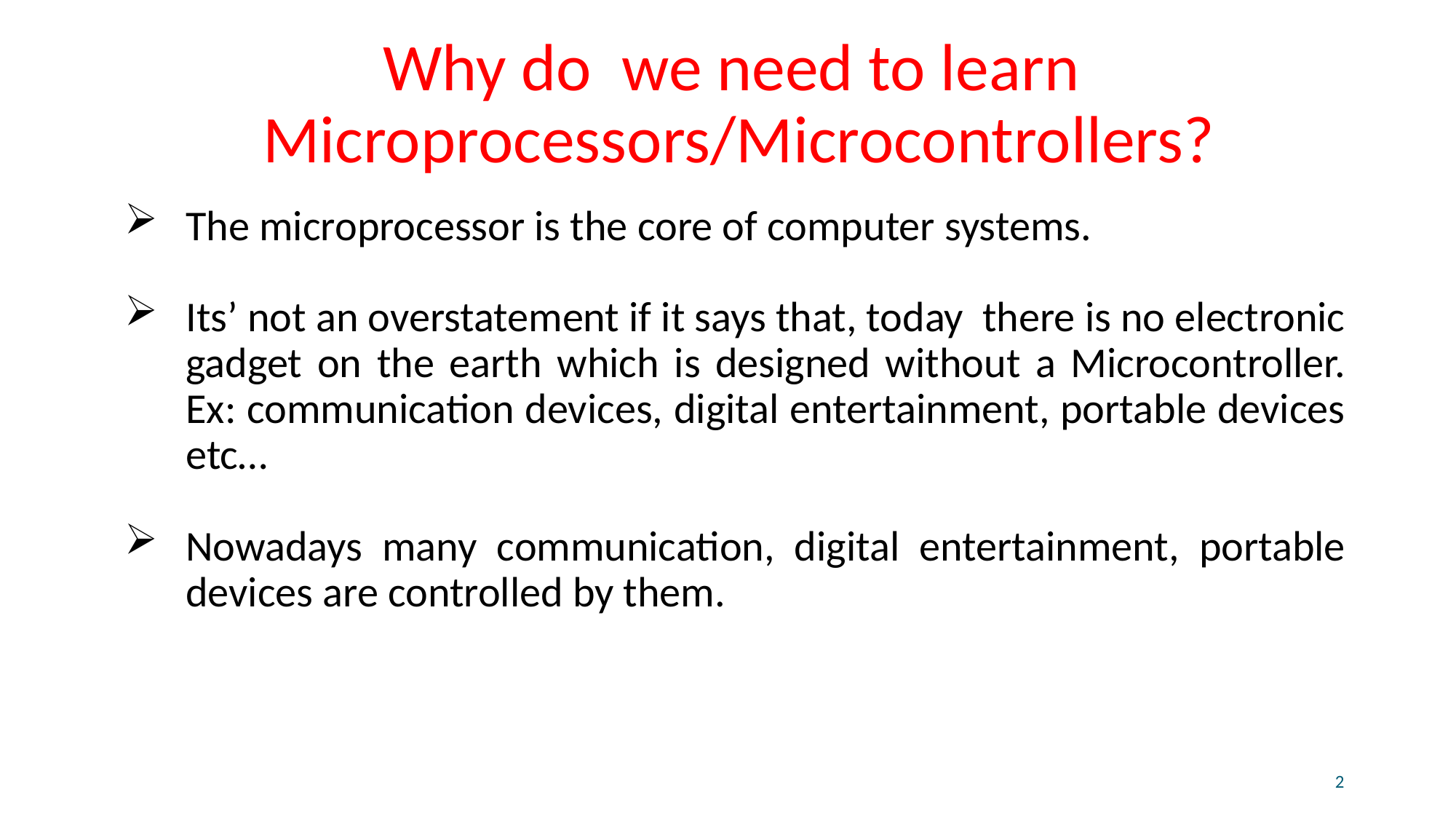

# Why do  we need to learn Microprocessors/Microcontrollers?
The microprocessor is the core of computer systems.
Its’ not an overstatement if it says that, today  there is no electronic gadget on the earth which is designed without a Microcontroller. Ex: communication devices, digital entertainment, portable devices etc…
Nowadays many communication, digital entertainment, portable devices are controlled by them.
2